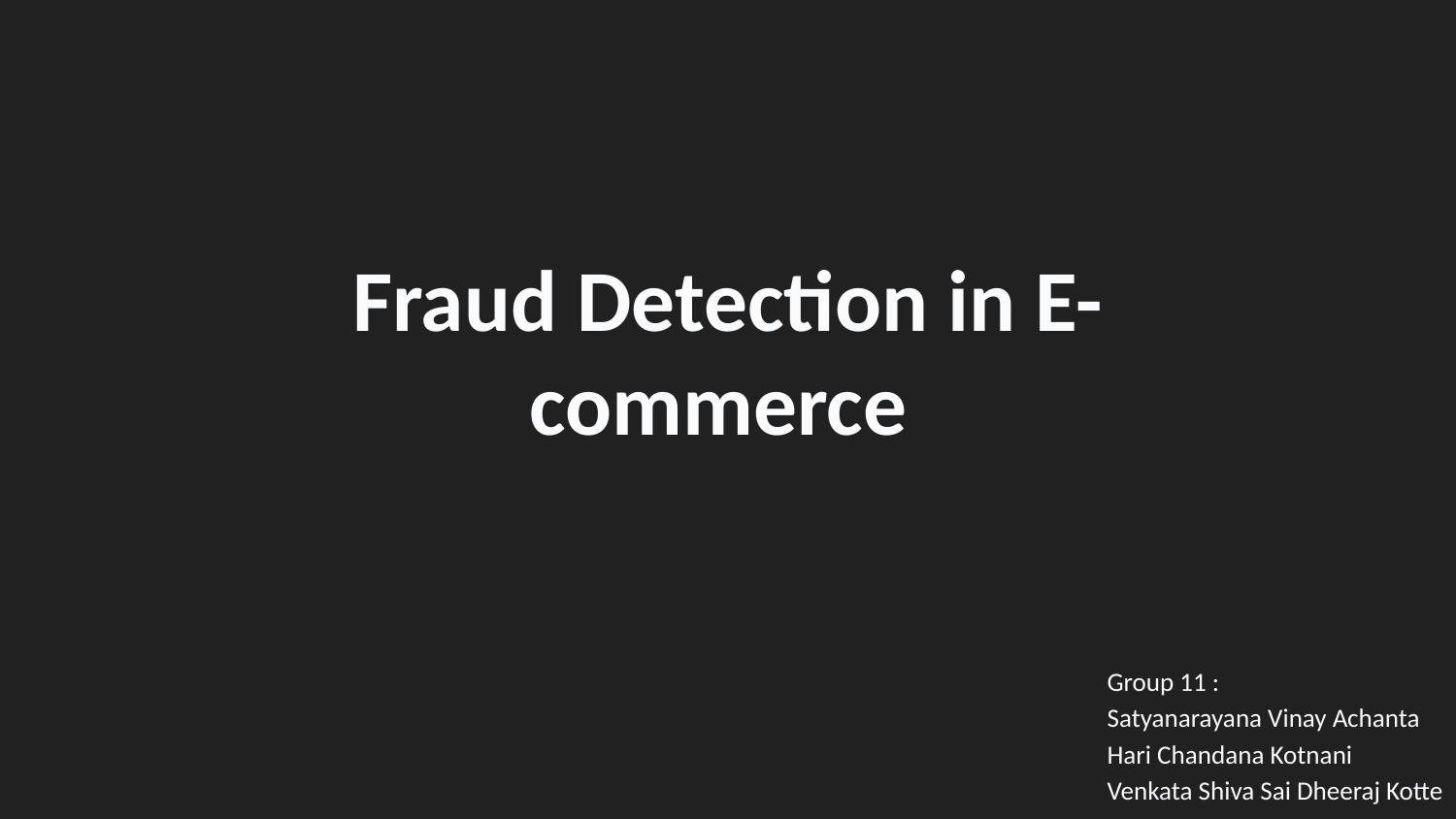

# Fraud Detection in E-commerce
Group 11 :
Satyanarayana Vinay Achanta
Hari Chandana Kotnani
Venkata Shiva Sai Dheeraj Kotte